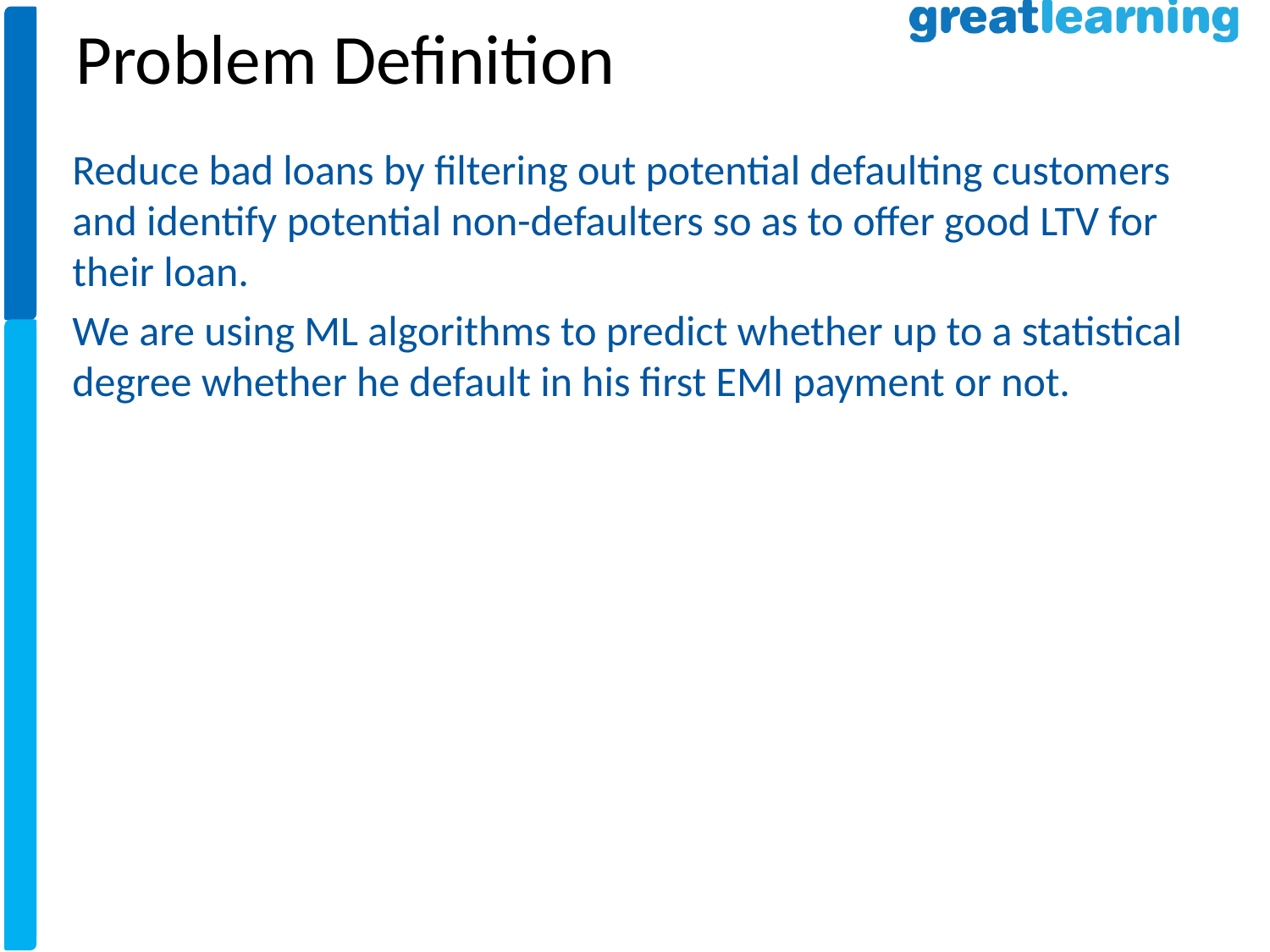

Problem Definition

Reduce bad loans by filtering out potential defaulting customers and identify potential non-defaulters so as to offer good LTV for their loan.
We are using ML algorithms to predict whether up to a statistical degree whether he default in his first EMI payment or not.